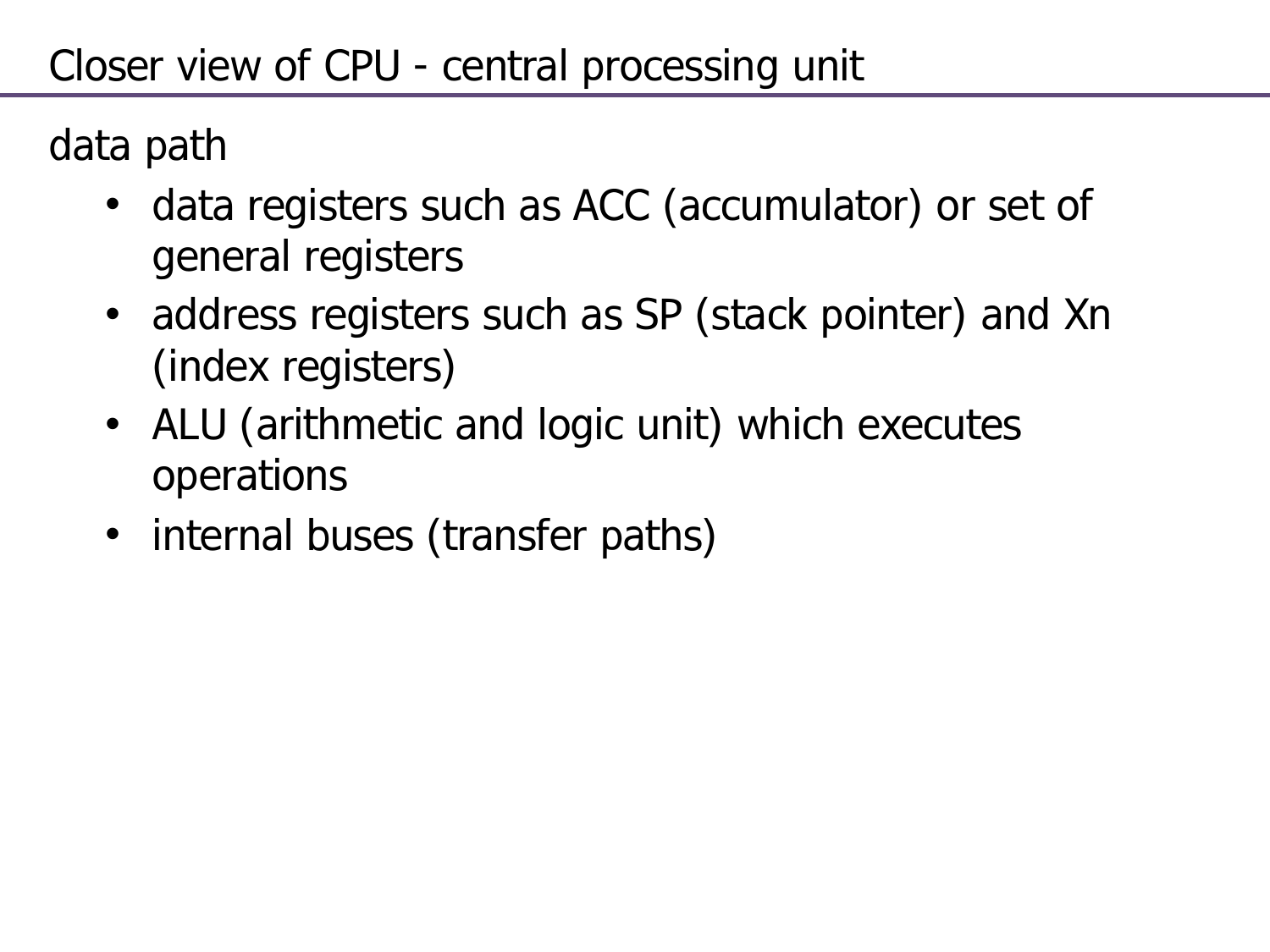

Closer view of CPU - central processing unit
data path
data registers such as ACC (accumulator) or set of general registers
address registers such as SP (stack pointer) and Xn (index registers)
ALU (arithmetic and logic unit) which executes operations
internal buses (transfer paths)